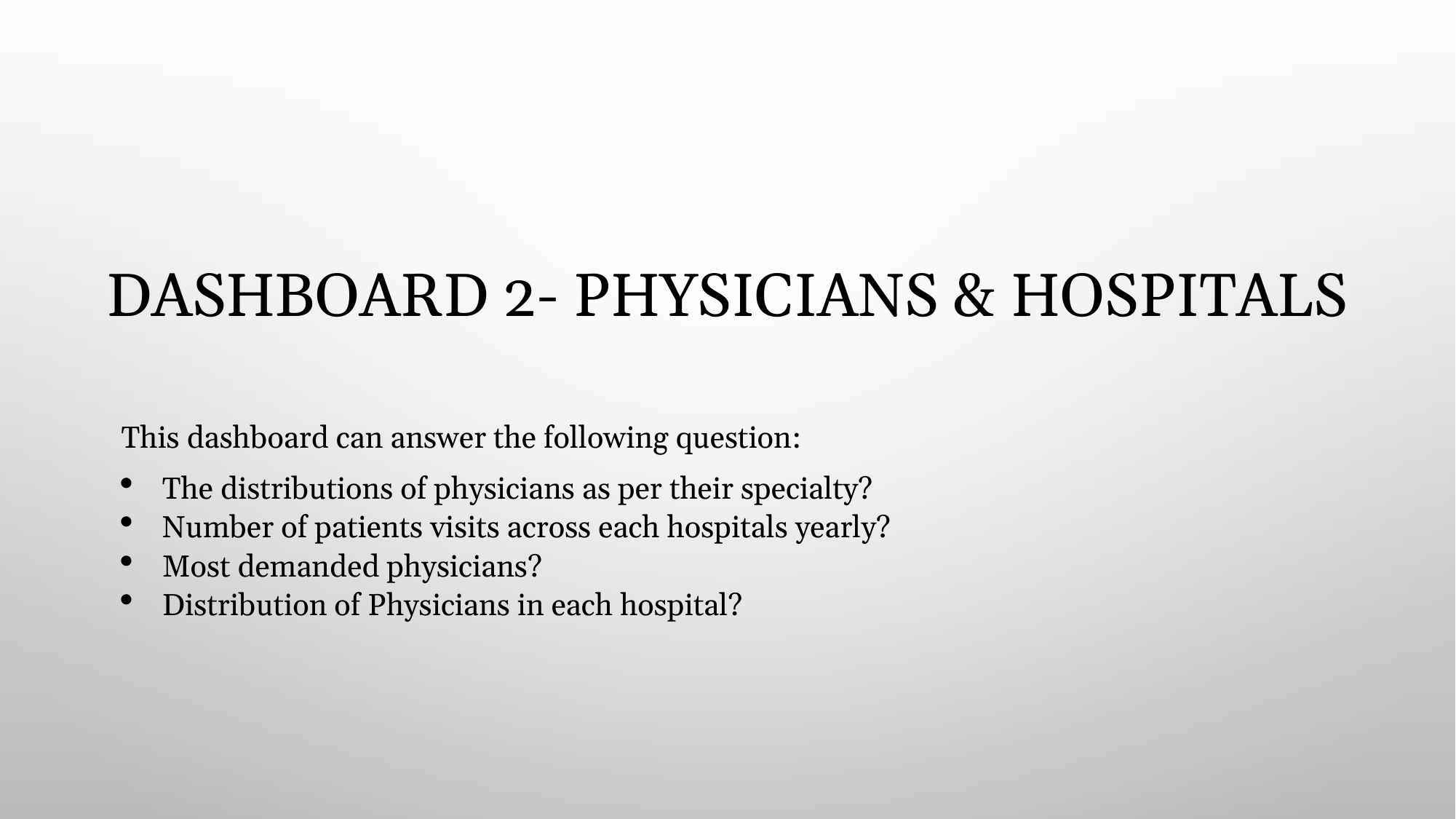

Dashboard 2- Physicians & Hospitals
This dashboard can answer the following question:
The distributions of physicians as per their specialty?
Number of patients visits across each hospitals yearly?
Most demanded physicians?
Distribution of Physicians in each hospital?